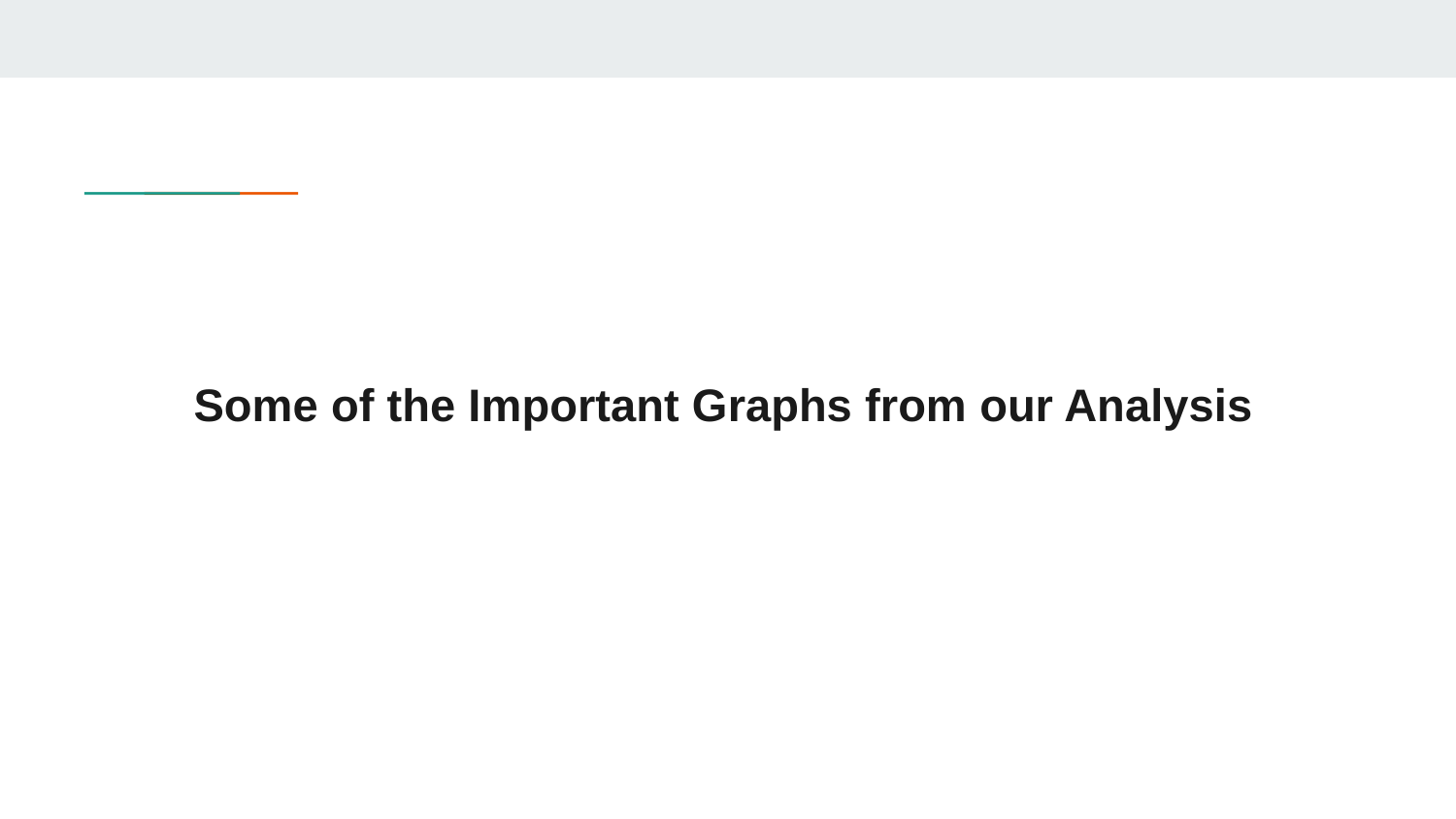

# Some of the Important Graphs from our Analysis